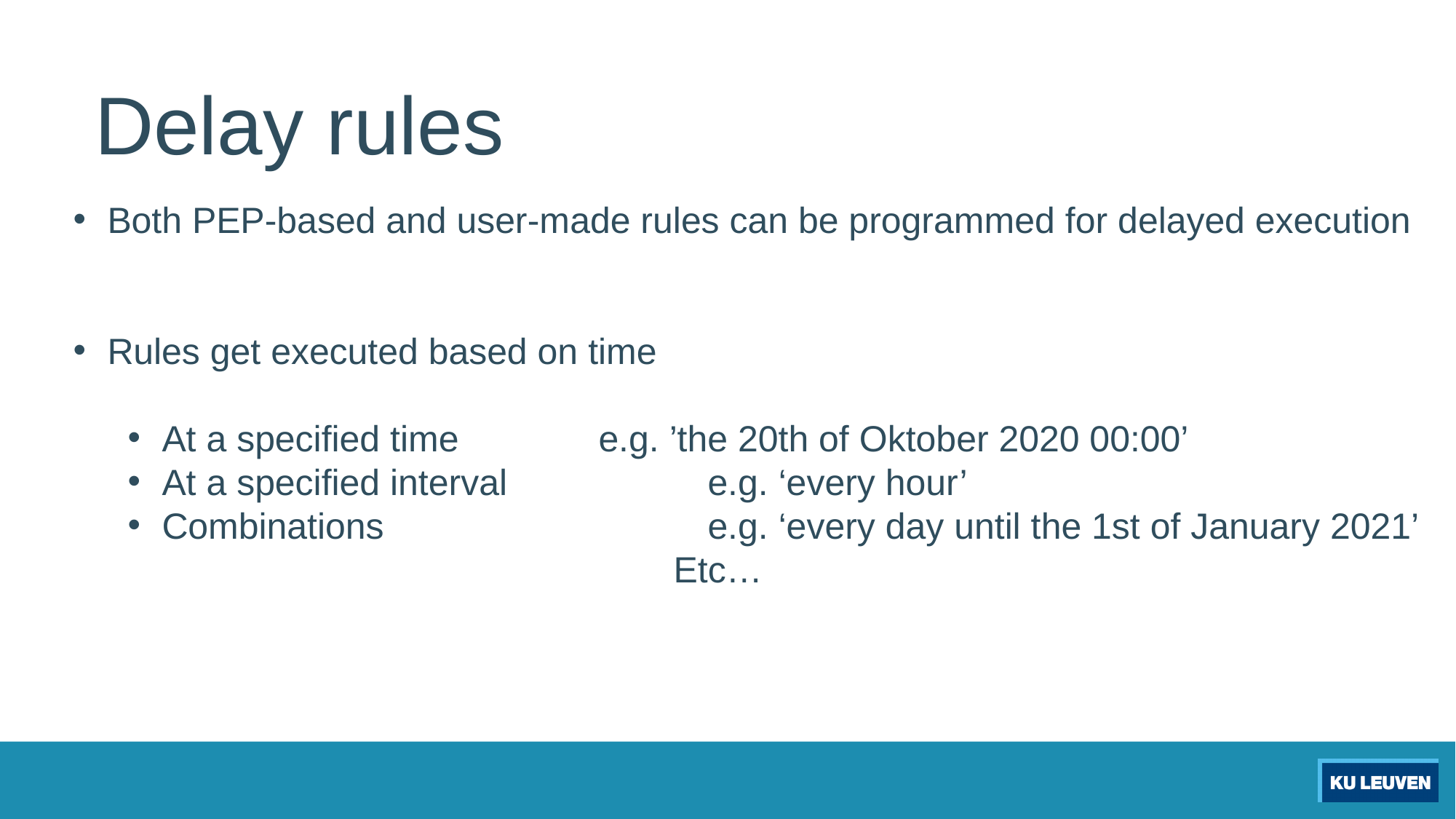

Delay rules
Both PEP-based and user-made rules can be programmed for delayed execution

Rules get executed based on time

At a specified time 		e.g. ’the 20th of Oktober 2020 00:00’
At a specified interval		e.g. ‘every hour’
Combinations			e.g. ‘every day until the 1st of January 2021’
					Etc…